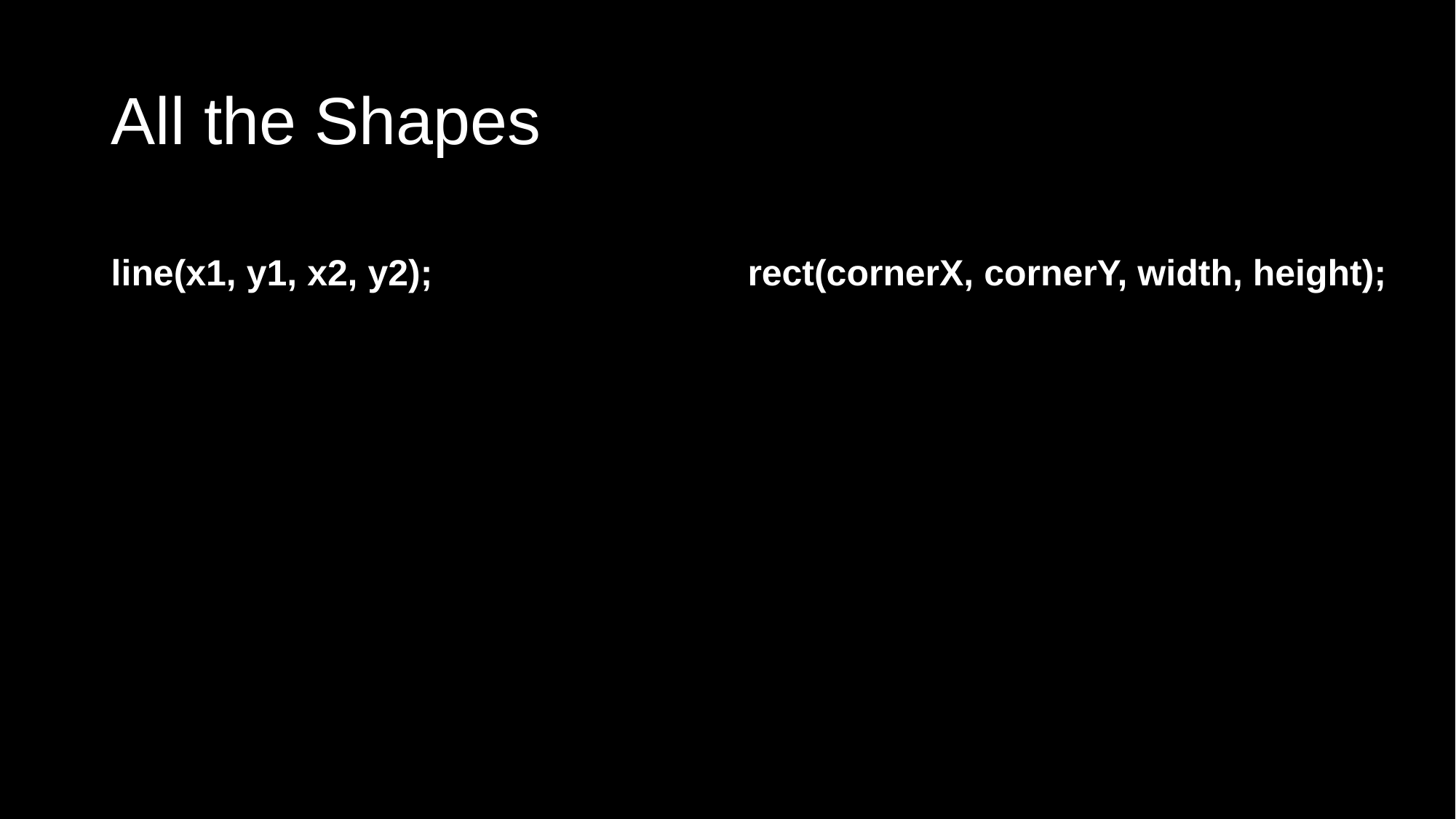

# All the Shapes
line(x1, y1, x2, y2);
rect(cornerX, cornerY, width, height);